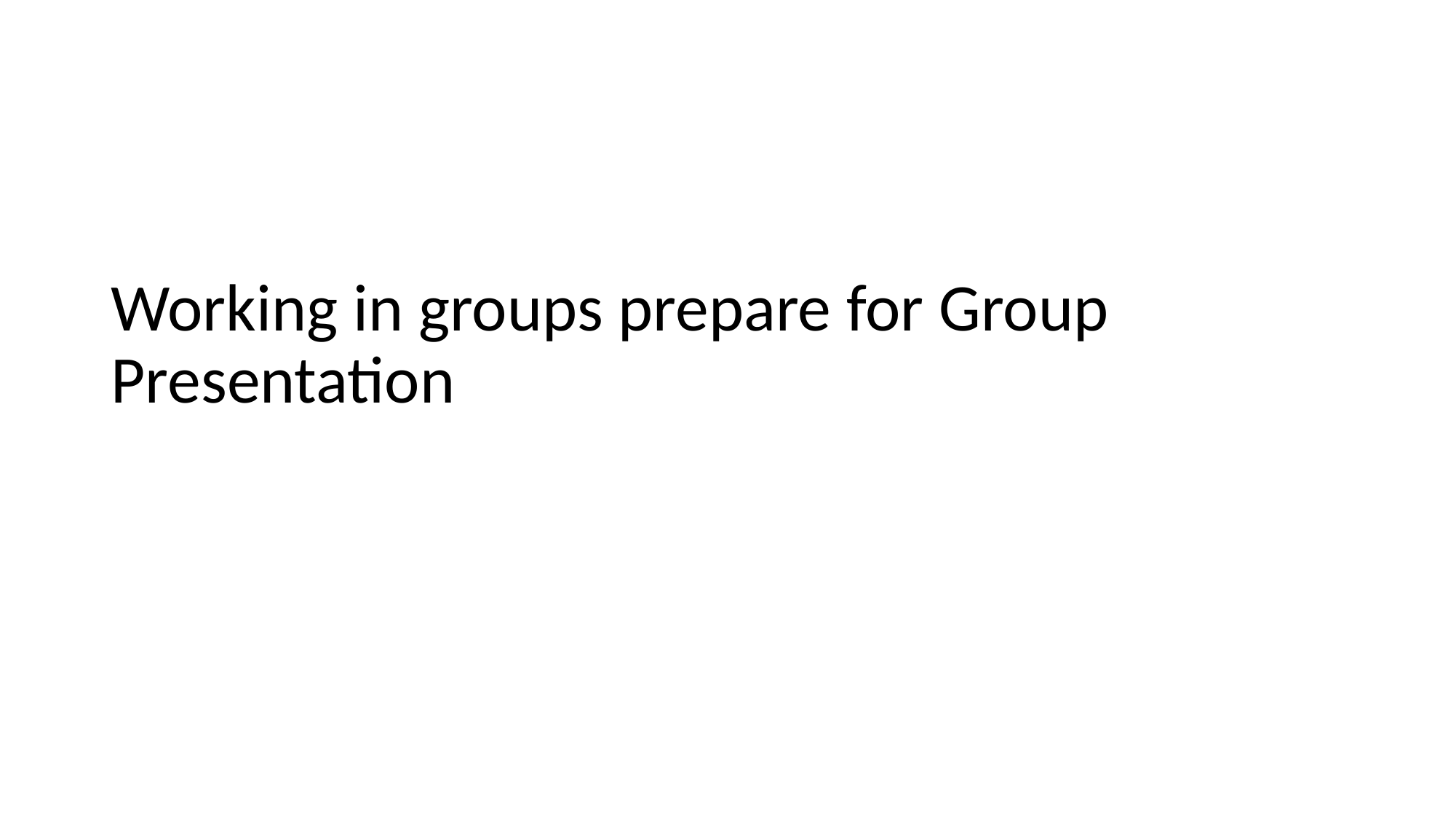

# Working in groups prepare for Group Presentation